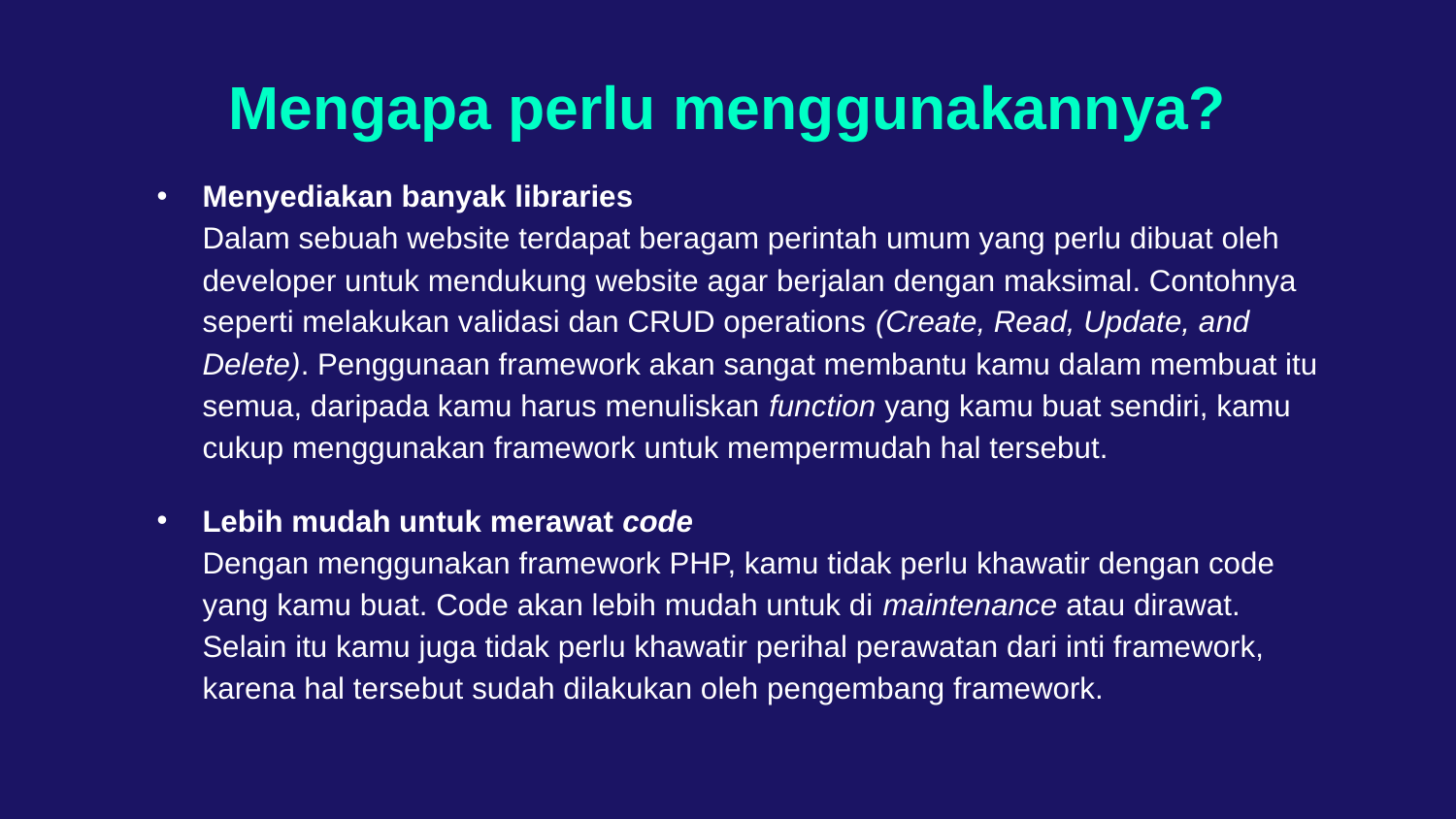

# Mengapa perlu menggunakannya?
Menyediakan banyak libraries
Dalam sebuah website terdapat beragam perintah umum yang perlu dibuat oleh developer untuk mendukung website agar berjalan dengan maksimal. Contohnya seperti melakukan validasi dan CRUD operations (Create, Read, Update, and Delete). Penggunaan framework akan sangat membantu kamu dalam membuat itu semua, daripada kamu harus menuliskan function yang kamu buat sendiri, kamu cukup menggunakan framework untuk mempermudah hal tersebut.
Lebih mudah untuk merawat code
Dengan menggunakan framework PHP, kamu tidak perlu khawatir dengan code yang kamu buat. Code akan lebih mudah untuk di maintenance atau dirawat. Selain itu kamu juga tidak perlu khawatir perihal perawatan dari inti framework, karena hal tersebut sudah dilakukan oleh pengembang framework.